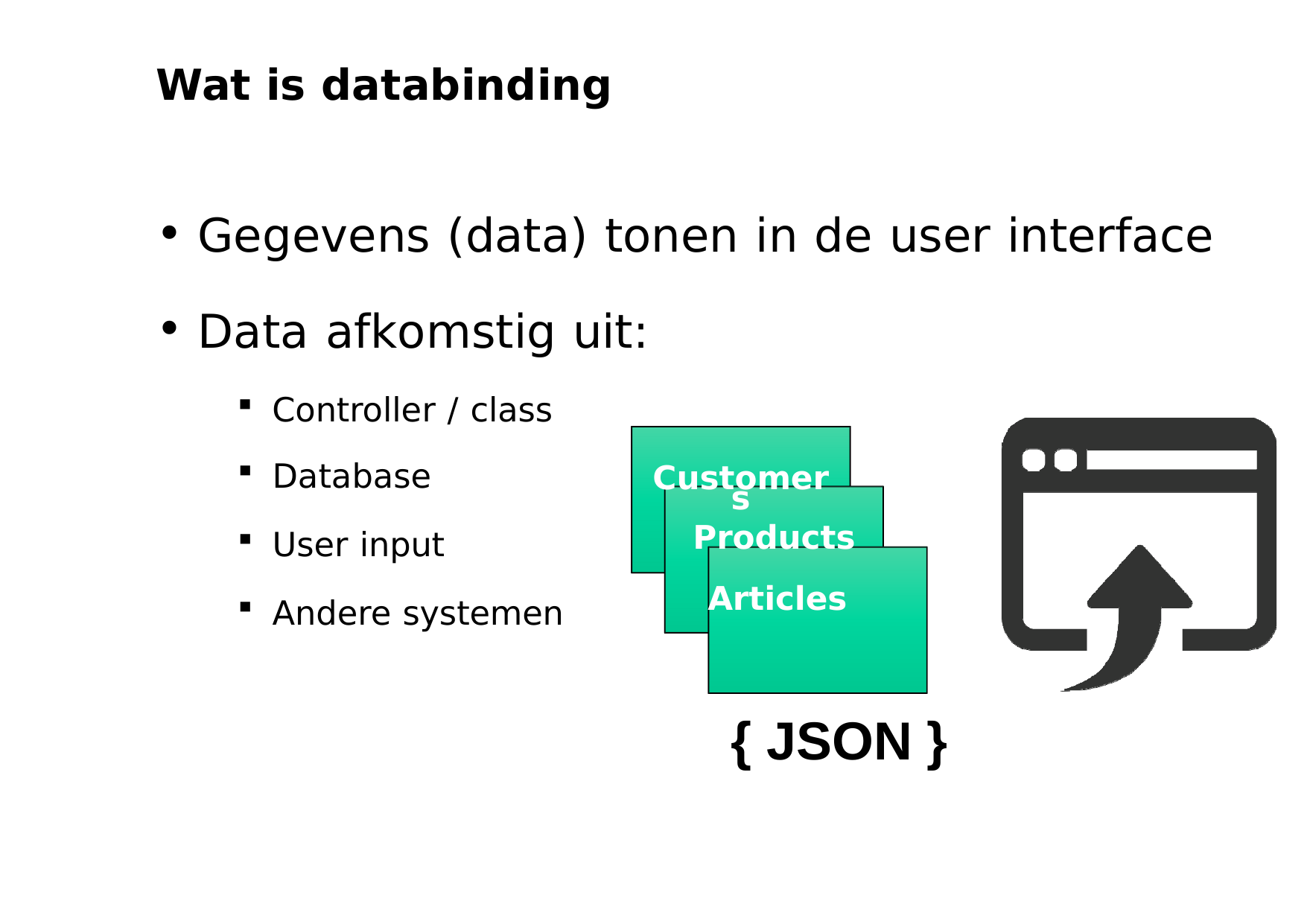

Wat is databinding
Gegevens (data) tonen in de user interface
Data afkomstig uit:
Controller / class

Customer Products
Articles
Database
User input
Andere systemen
s

{ JSON }